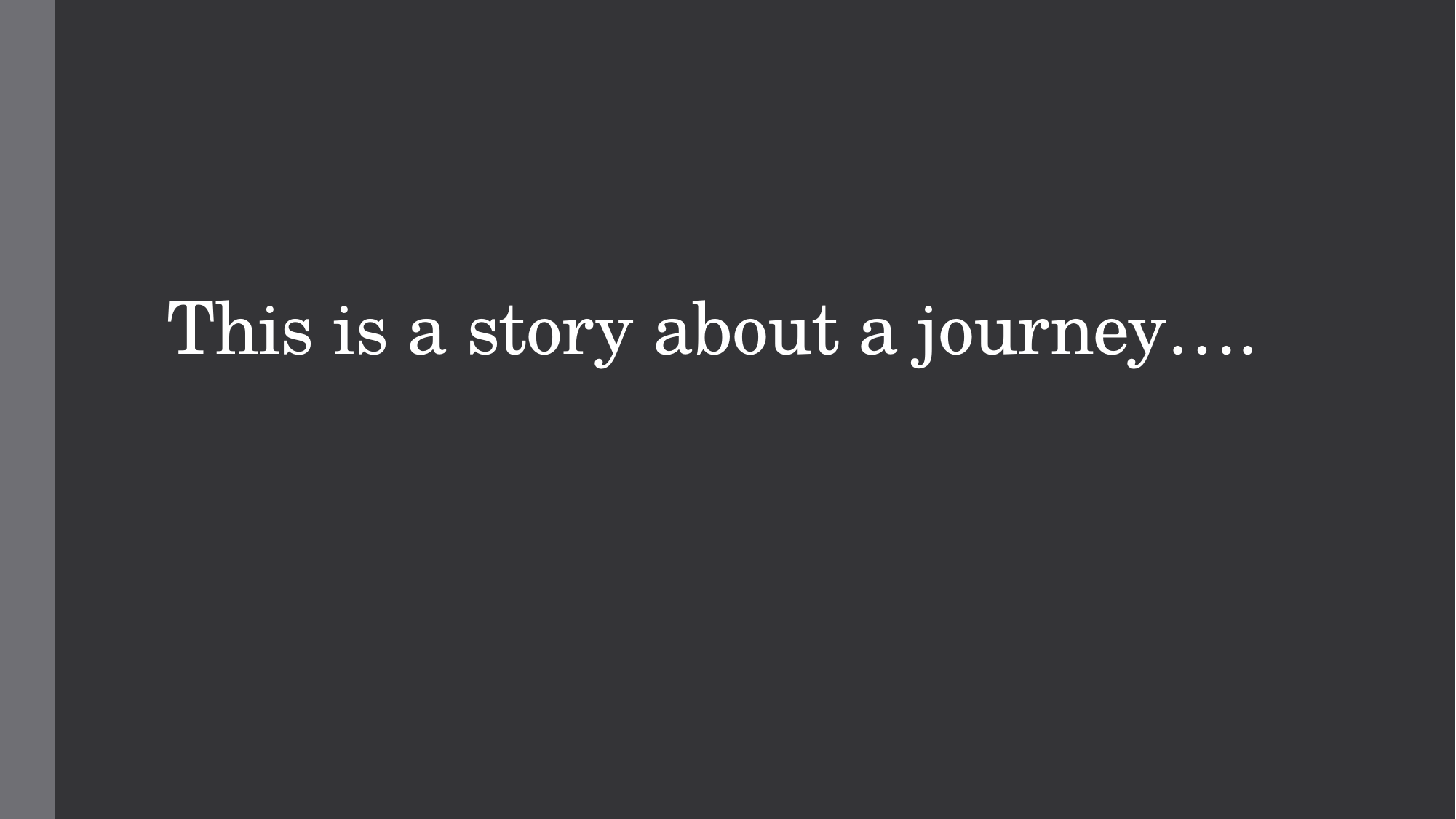

# This is a story about a journey….